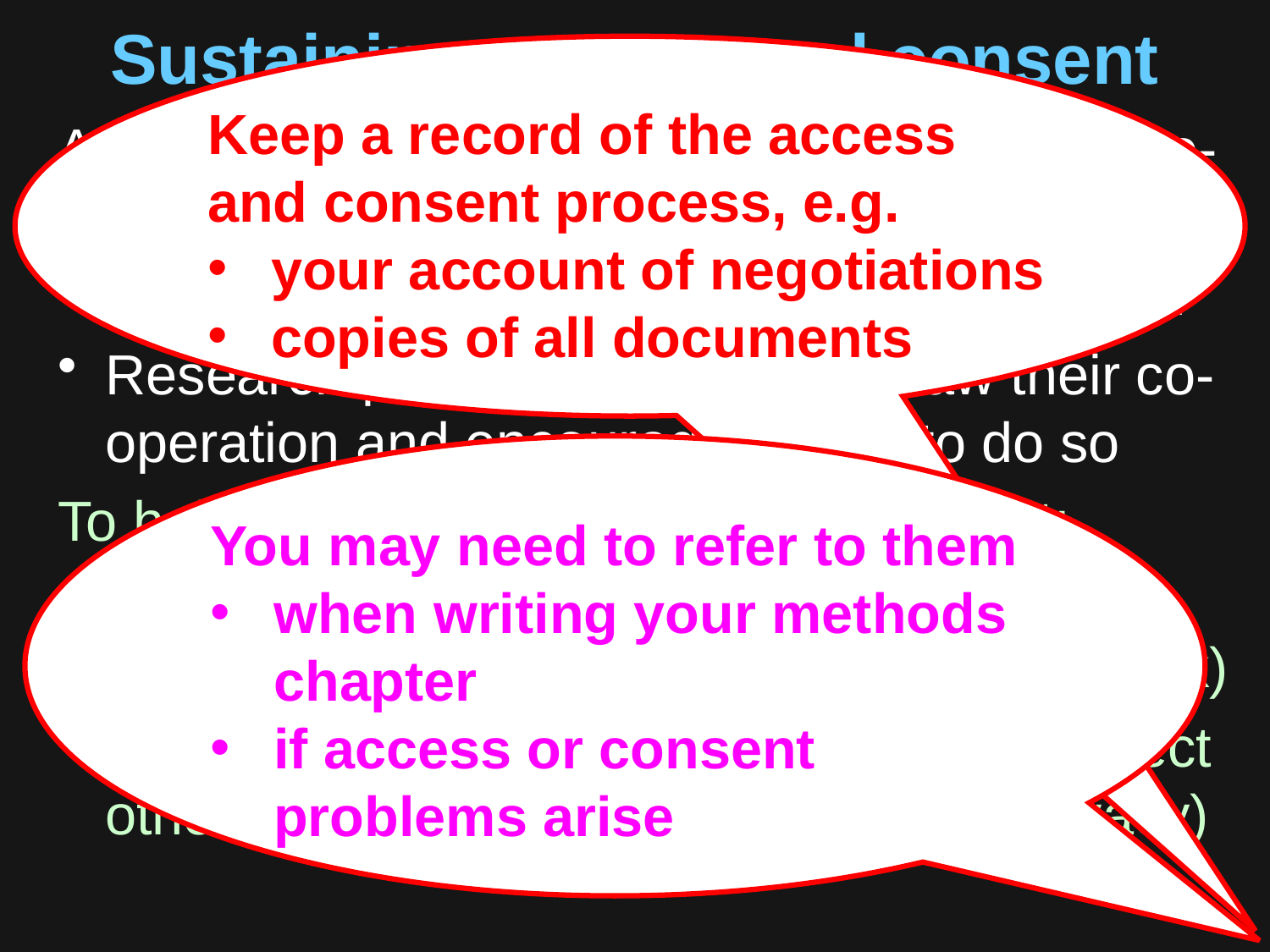

# Sustaining access and consent
Keep a record of the access and consent process, e.g.
your account of negotiations
copies of all documents
Access and consent are processes, not a one-off negotiation event! At any time:
Gatekeepers can withdraw their permission
Research participants can withdraw their co-operation and encourage others to do so
To help sustain access and consent, act:
Ethically (e.g. be respectful, protect confidentiality, provide generalized feedback)
Prudently (e.g. dress to ‘fit in’ with or respect others’ expectations, avoid invading privacy)
You may need to refer to them
when writing your methods chapter
if access or consent problems arise